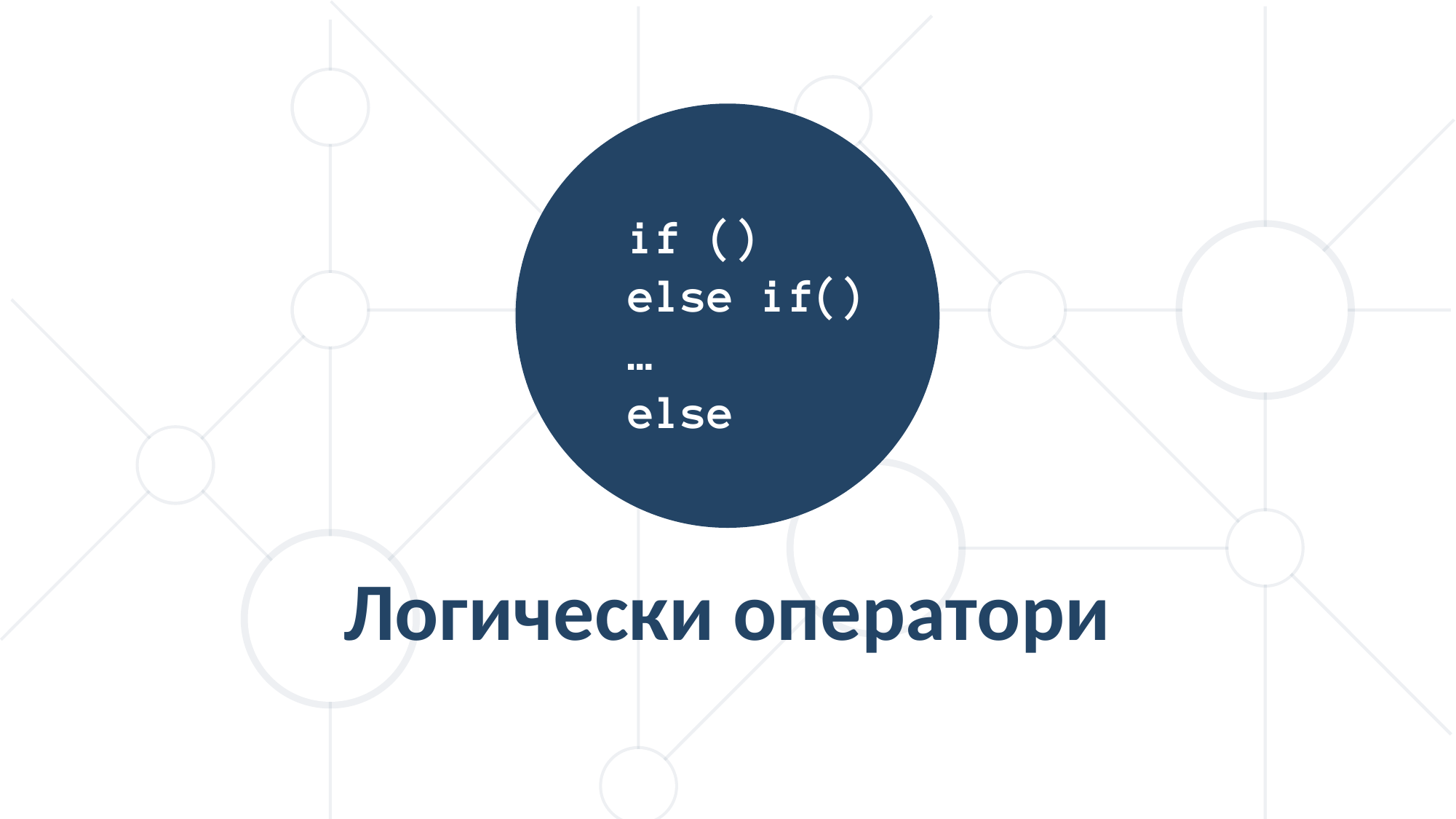

if ()
else if()
…
else
Логически оператори